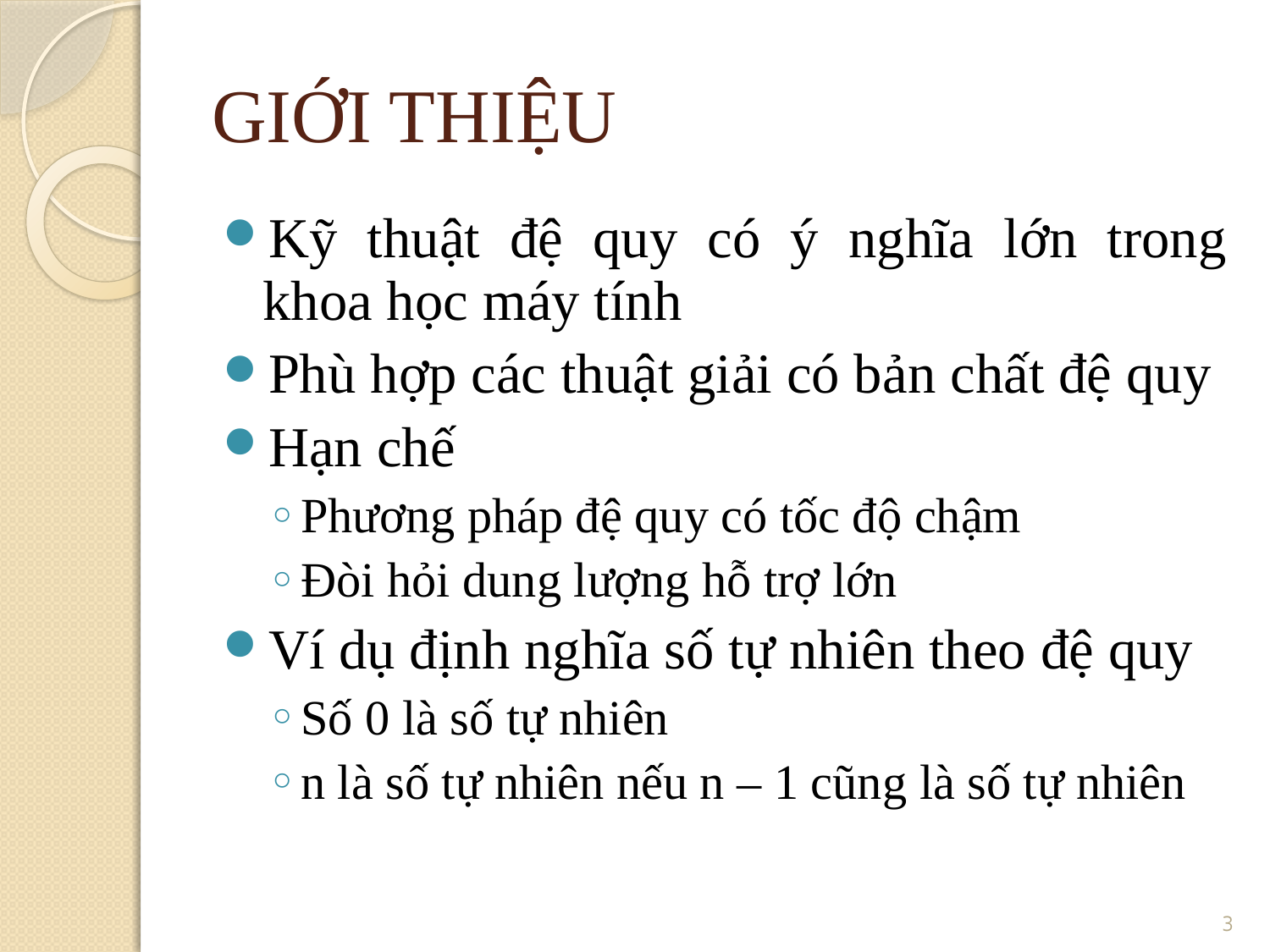

GIỚI THIỆU
Kỹ thuật đệ quy có ý nghĩa lớn trong khoa học máy tính
Phù hợp các thuật giải có bản chất đệ quy
Hạn chế
Phương pháp đệ quy có tốc độ chậm
Đòi hỏi dung lượng hỗ trợ lớn
Ví dụ định nghĩa số tự nhiên theo đệ quy
Số 0 là số tự nhiên
n là số tự nhiên nếu n – 1 cũng là số tự nhiên
3